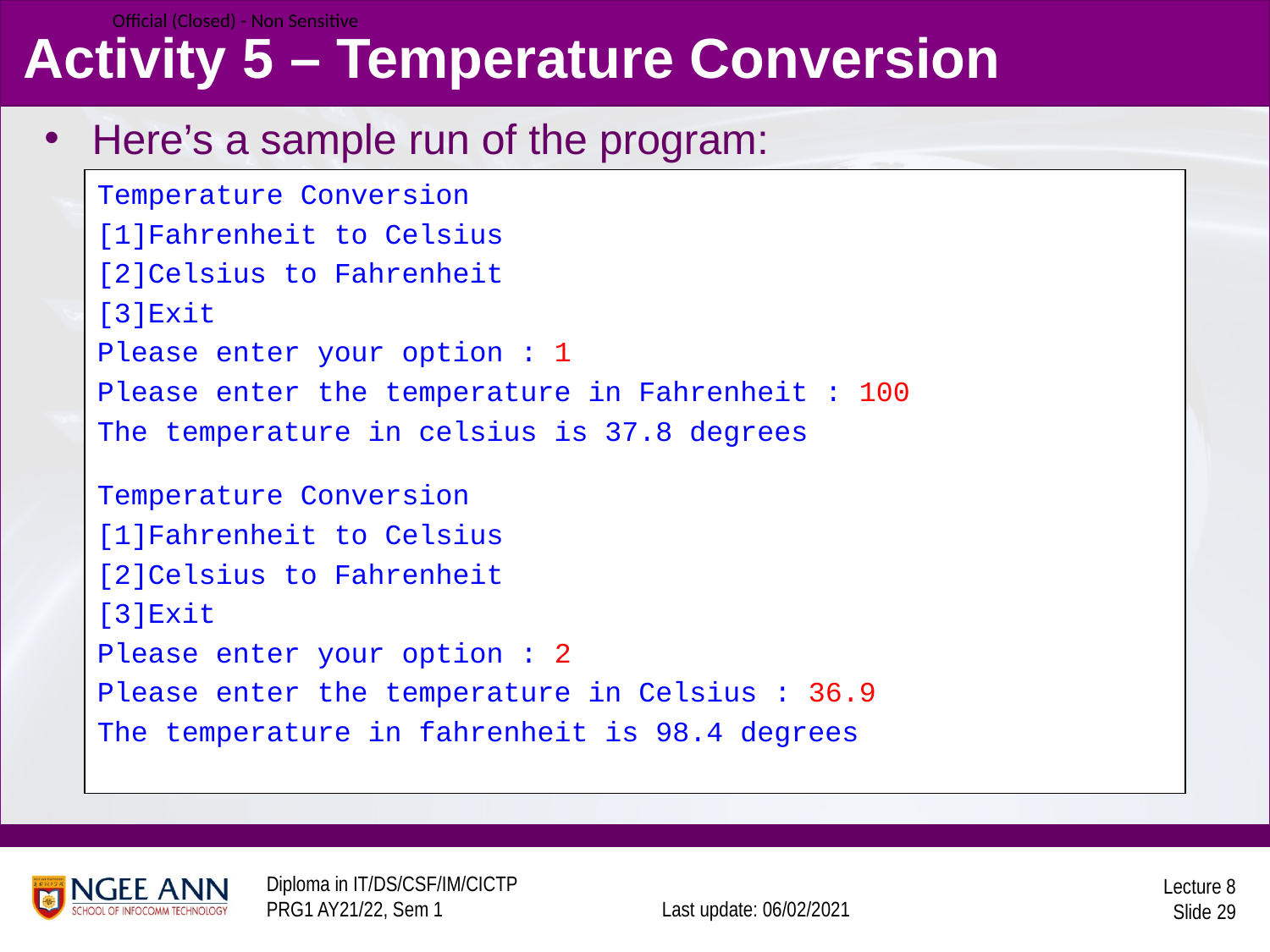

# Activity 5 – Temperature Conversion
Here’s a sample run of the program:
Temperature Conversion
[1]Fahrenheit to Celsius
[2]Celsius to Fahrenheit
[3]Exit
Please enter your option : 1
Please enter the temperature in Fahrenheit : 100
The temperature in celsius is 37.8 degrees

Temperature Conversion
[1]Fahrenheit to Celsius
[2]Celsius to Fahrenheit
[3]Exit
Please enter your option : 2
Please enter the temperature in Celsius : 36.9
The temperature in fahrenheit is 98.4 degrees